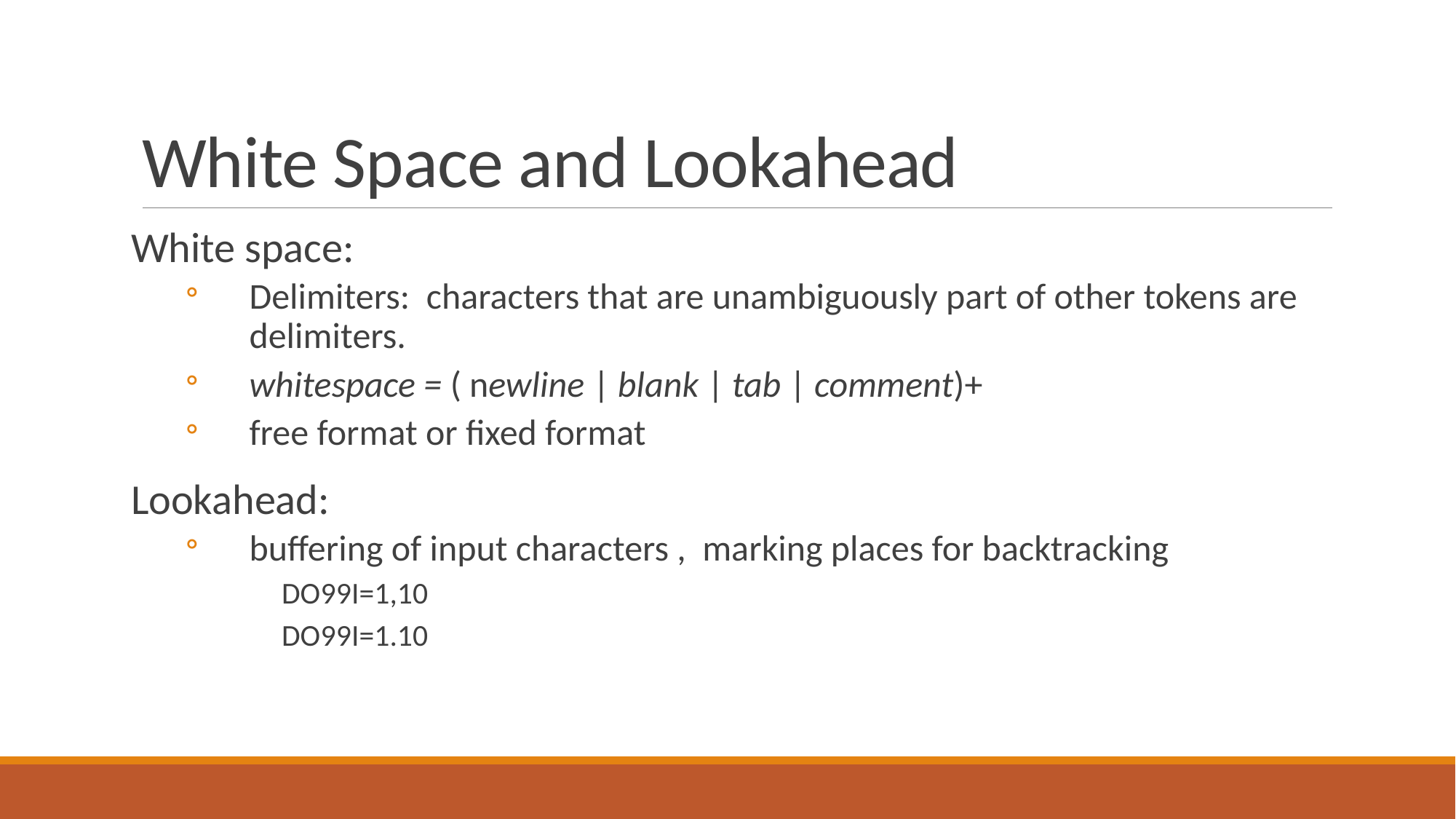

# White Space and Lookahead
White space:
Delimiters:  characters that are unambiguously part of other tokens are delimiters.
whitespace = ( newline | blank | tab | comment)+
free format or fixed format
Lookahead:
buffering of input characters ,  marking places for backtracking
      DO99I=1,10
      DO99I=1.10